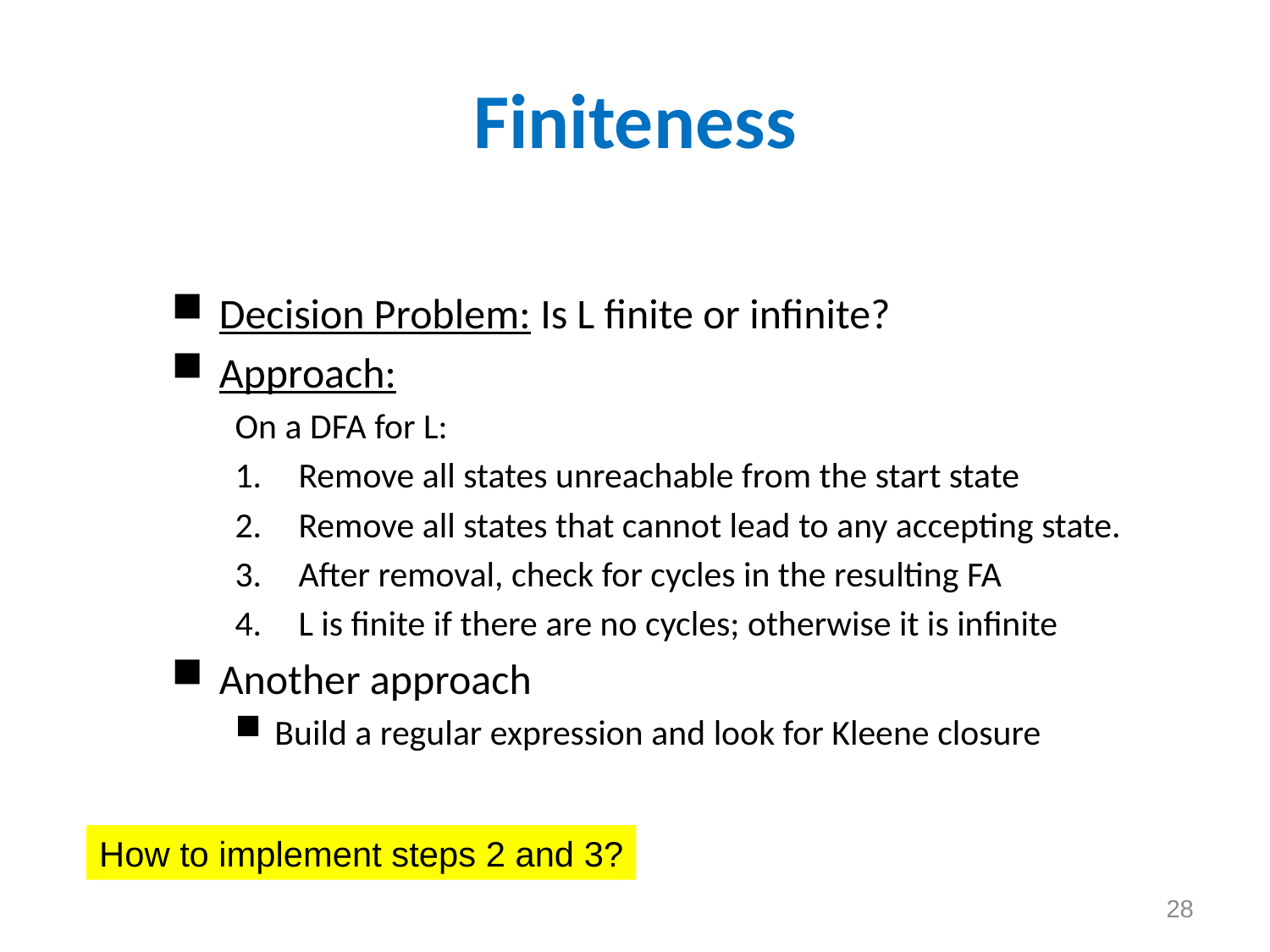

# Finiteness
Decision Problem: Is L finite or infinite?
Approach:
On a DFA for L:
Remove all states unreachable from the start state
Remove all states that cannot lead to any accepting state.
After removal, check for cycles in the resulting FA
L is finite if there are no cycles; otherwise it is infinite
Another approach
Build a regular expression and look for Kleene closure
How to implement steps 2 and 3?
28